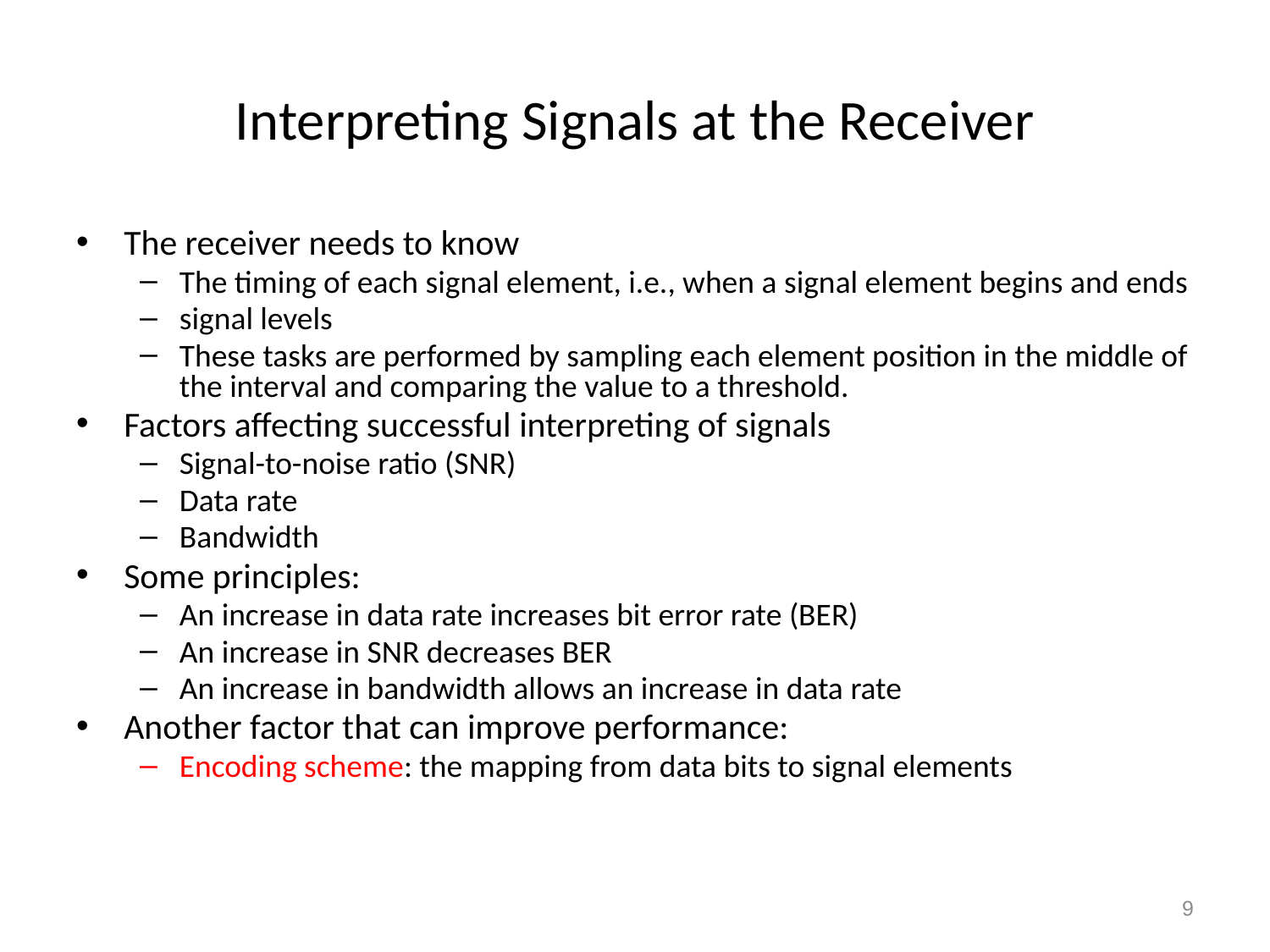

# Interpreting Signals at the Receiver
The receiver needs to know
The timing of each signal element, i.e., when a signal element begins and ends
signal levels
These tasks are performed by sampling each element position in the middle of the interval and comparing the value to a threshold.
Factors affecting successful interpreting of signals
Signal-to-noise ratio (SNR)
Data rate
Bandwidth
Some principles:
An increase in data rate increases bit error rate (BER)
An increase in SNR decreases BER
An increase in bandwidth allows an increase in data rate
Another factor that can improve performance:
Encoding scheme: the mapping from data bits to signal elements
9